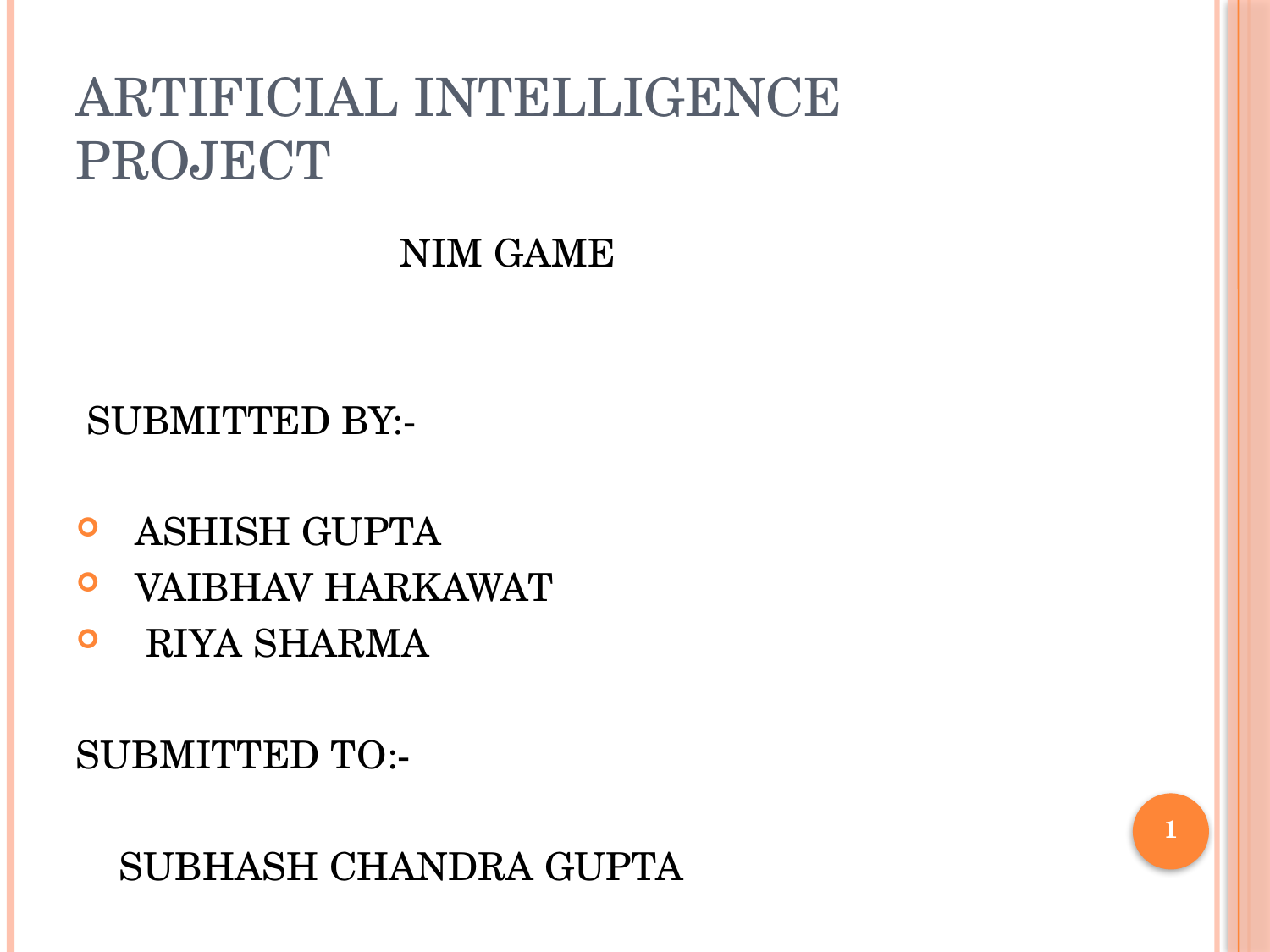

# ARTIFICIAL INTELLIGENCE PROJECT
                              NIM GAME

 SUBMITTED BY:-

  ASHISH GUPTA
  VAIBHAV HARKAWAT
   RIYA SHARMA

SUBMITTED TO:-

    SUBHASH CHANDRA GUPTA
1